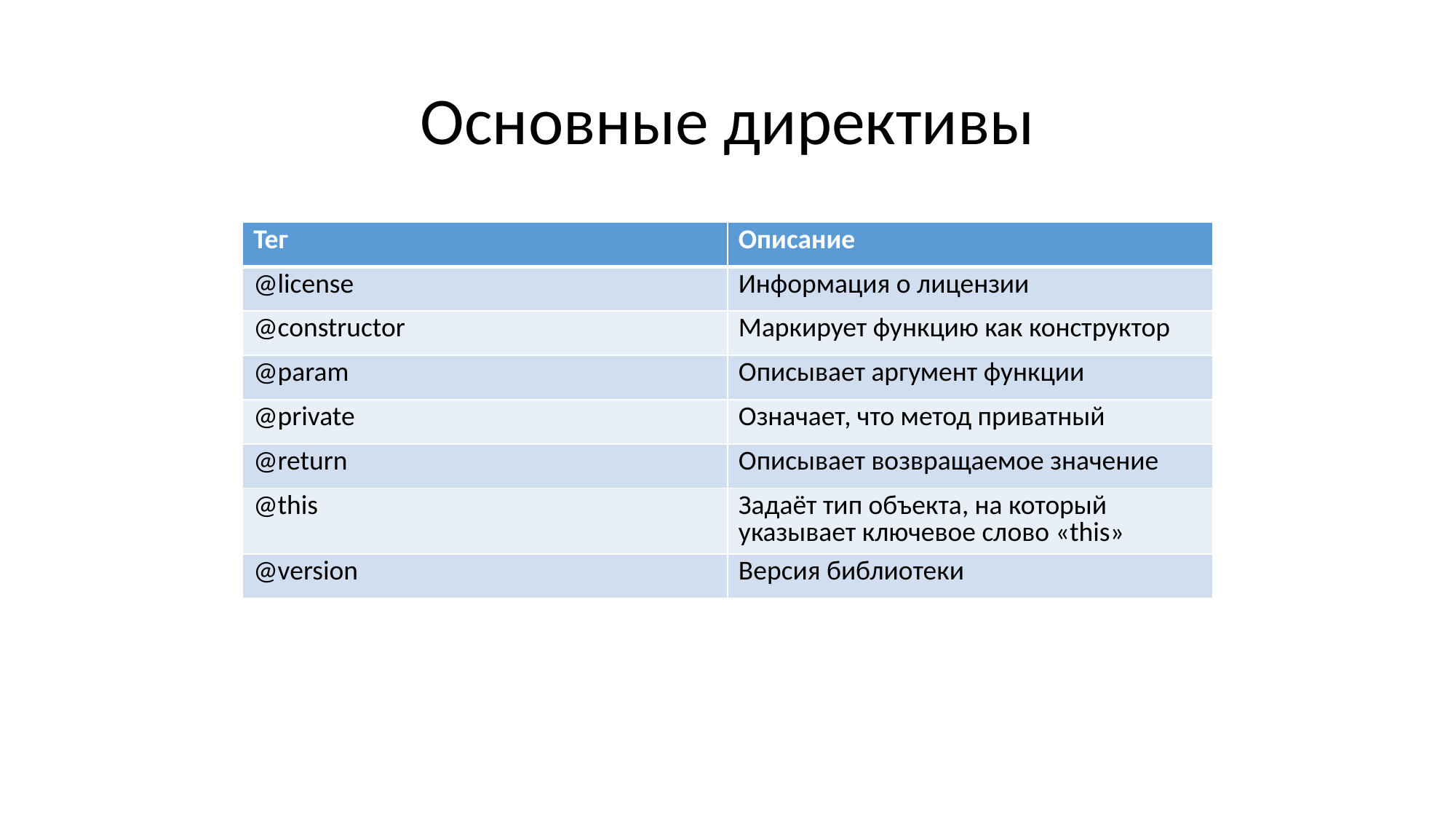

# Основные директивы
| Тег | Описание |
| --- | --- |
| @license | Информация о лицензии |
| @constructor | Маркирует функцию как конструктор |
| @param | Описывает аргумент функции |
| @private | Означает, что метод приватный |
| @return | Описывает возвращаемое значение |
| @this | Задаёт тип объекта, на который указывает ключевое слово «this» |
| @version | Версия библиотеки |